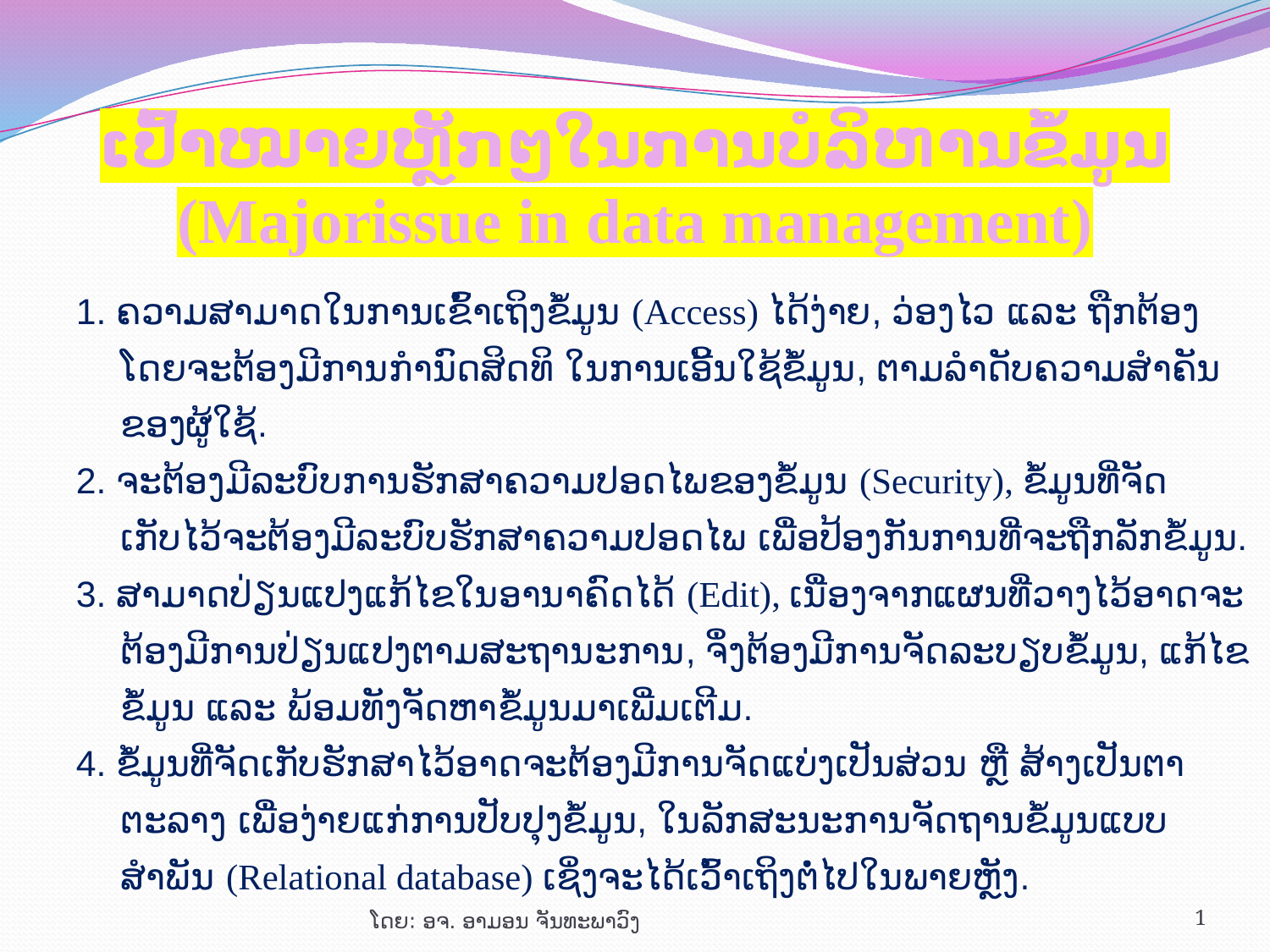

# ເປົ້າໝາຍຫຼັກໆໃນການບໍລິຫານຂໍ້ມູນ (Majorissue in data management)
1. ຄວາມສາມາດໃນການເຂົ້າເຖິງຂໍ້ມູນ (Access) ໄດ້ງ່າຍ, ວ່ອງໄວ ແລະ ຖືກຕ້ອງ ໂດຍຈະຕ້ອງມີການກຳນົດສິດທິ ໃນການເອີ້ນໃຊ້ຂໍ້ມູນ, ຕາມລຳດັບຄວາມສຳຄັນຂອງຜູ້ໃຊ້.
2. ຈະຕ້ອງມີລະບົບການຮັກສາຄວາມປອດໄພຂອງຂໍ້ມູນ (Security), ຂໍ້ມູນທີ່ຈັດເກັບໄວ້ຈະຕ້ອງມີລະບົບຮັກສາຄວາມປອດໄພ ເພື່ອປ້ອງກັນການທີ່ຈະຖືກລັກຂໍ້ມູນ.
3. ສາມາດປ່ຽນແປງແກ້ໄຂໃນອານາຄົດໄດ້ (Edit), ເນື່ອງຈາກແຜນທີ່ວາງໄວ້ອາດຈະຕ້ອງມີການປ່ຽນແປງຕາມສະຖານະການ, ຈຶ່ງຕ້ອງມີການຈັດລະບຽບຂໍ້ມູນ, ແກ້ໄຂຂໍ້ມູນ ແລະ ພ້ອມທັງຈັດຫາຂໍ້ມູນມາເພີ່ມເຕີມ.
4. ຂໍ້ມູນທີ່ຈັດເກັບຮັກສາໄວ້ອາດຈະຕ້ອງມີການຈັດແບ່ງເປັນສ່ວນ ຫຼື ສ້າງເປັນຕາຕະລາງ ເພື່ອງ່າຍແກ່ການປັບປຸງຂໍ້ມູນ, ໃນລັກສະນະການຈັດຖານຂໍ້ມູນແບບສຳພັນ (Relational database) ເຊິ່ງຈະໄດ້ເວົ້າເຖິງຕໍ່ໄປໃນພາຍຫຼັງ.
ໂດຍ: ອຈ. ອາມອນ ຈັນທະພາວົງ
1